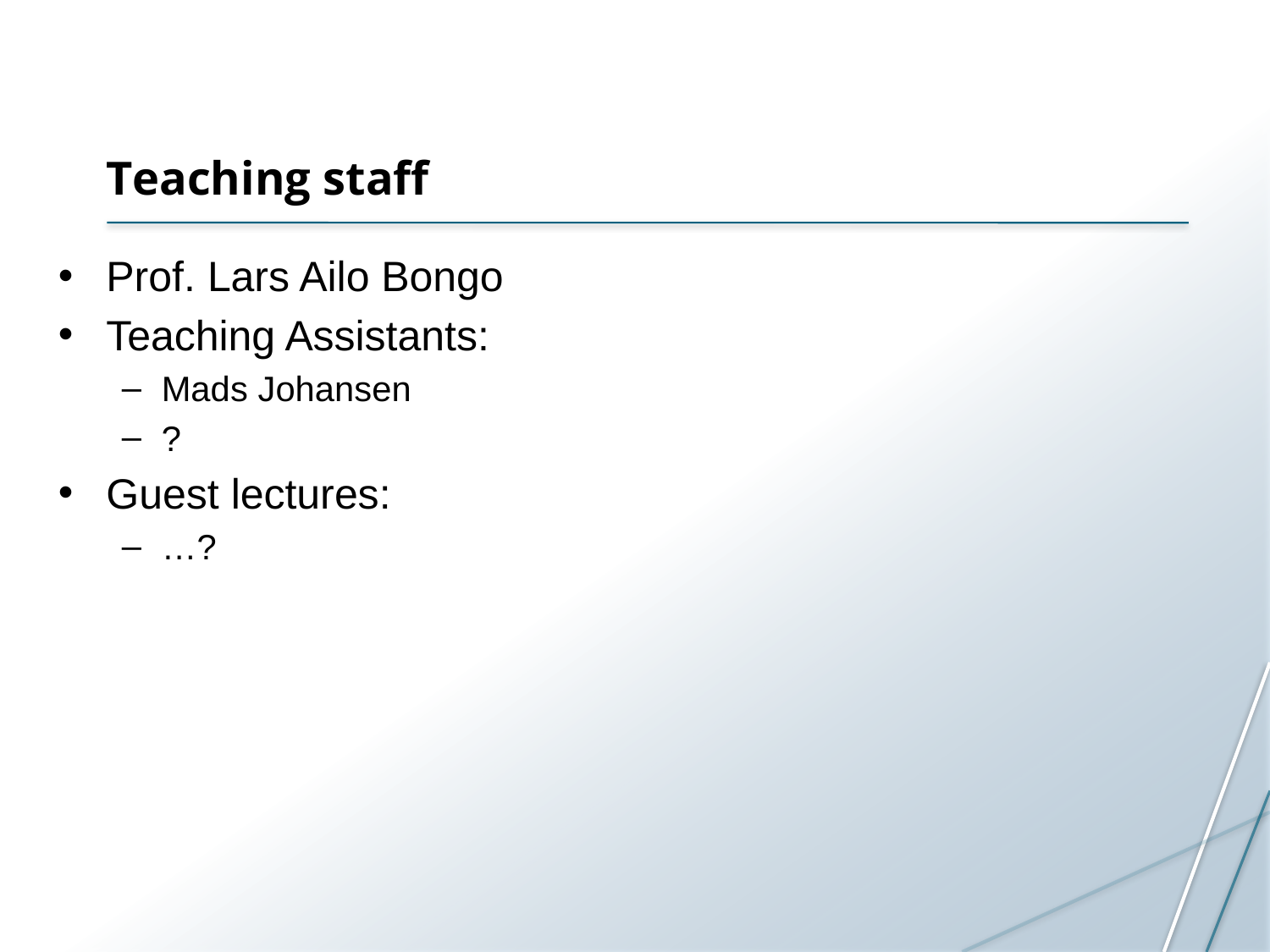

# Teaching staff
Prof. Lars Ailo Bongo
Teaching Assistants:
Mads Johansen
?
Guest lectures:
…?